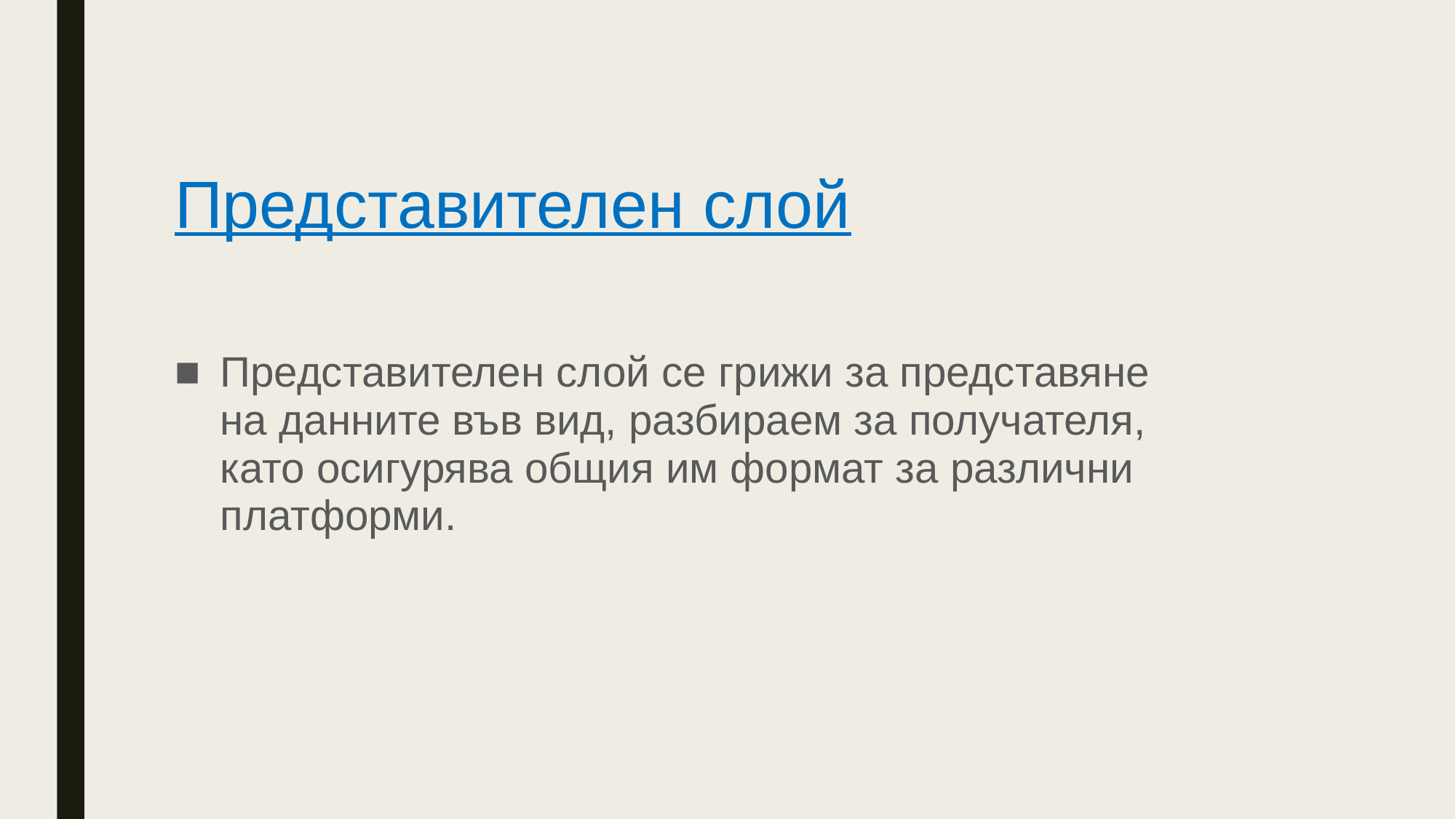

# Представителен слой
Представителен слой се грижи за представяне на данните във вид, разбираем за получателя, като осигурява общия им формат за различни платформи.